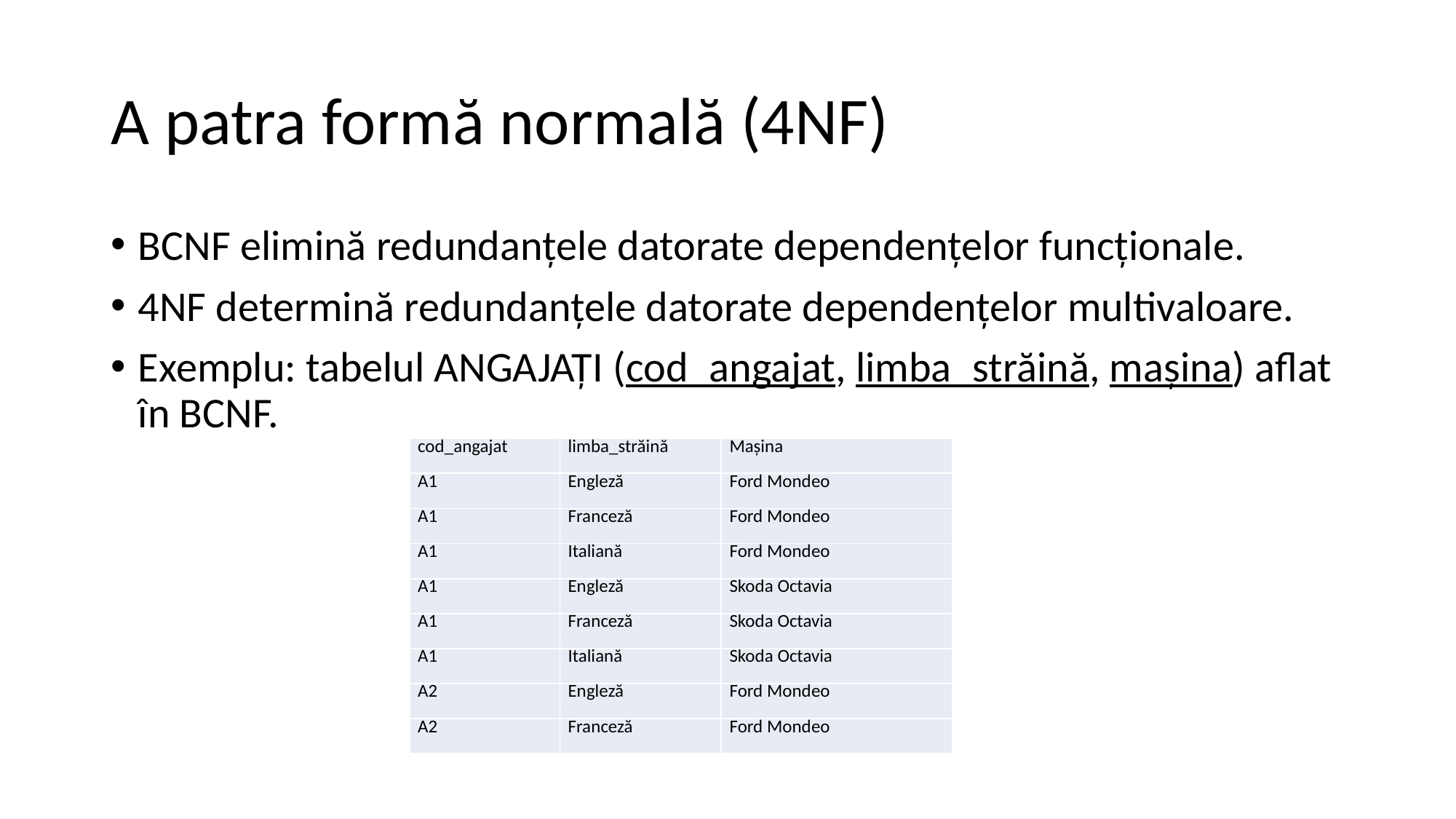

# A patra formă normală (4NF)
BCNF elimină redundanţele datorate dependenţelor funcţionale.
4NF determină redundanţele datorate dependenţelor multivaloare.
Exemplu: tabelul ANGAJAŢI (cod_angajat, limba_străină, maşina) aflat în BCNF.
| cod\_angajat | limba\_străină | Maşina |
| --- | --- | --- |
| A1 | Engleză | Ford Mondeo |
| A1 | Franceză | Ford Mondeo |
| A1 | Italiană | Ford Mondeo |
| A1 | Engleză | Skoda Octavia |
| A1 | Franceză | Skoda Octavia |
| A1 | Italiană | Skoda Octavia |
| A2 | Engleză | Ford Mondeo |
| A2 | Franceză | Ford Mondeo |